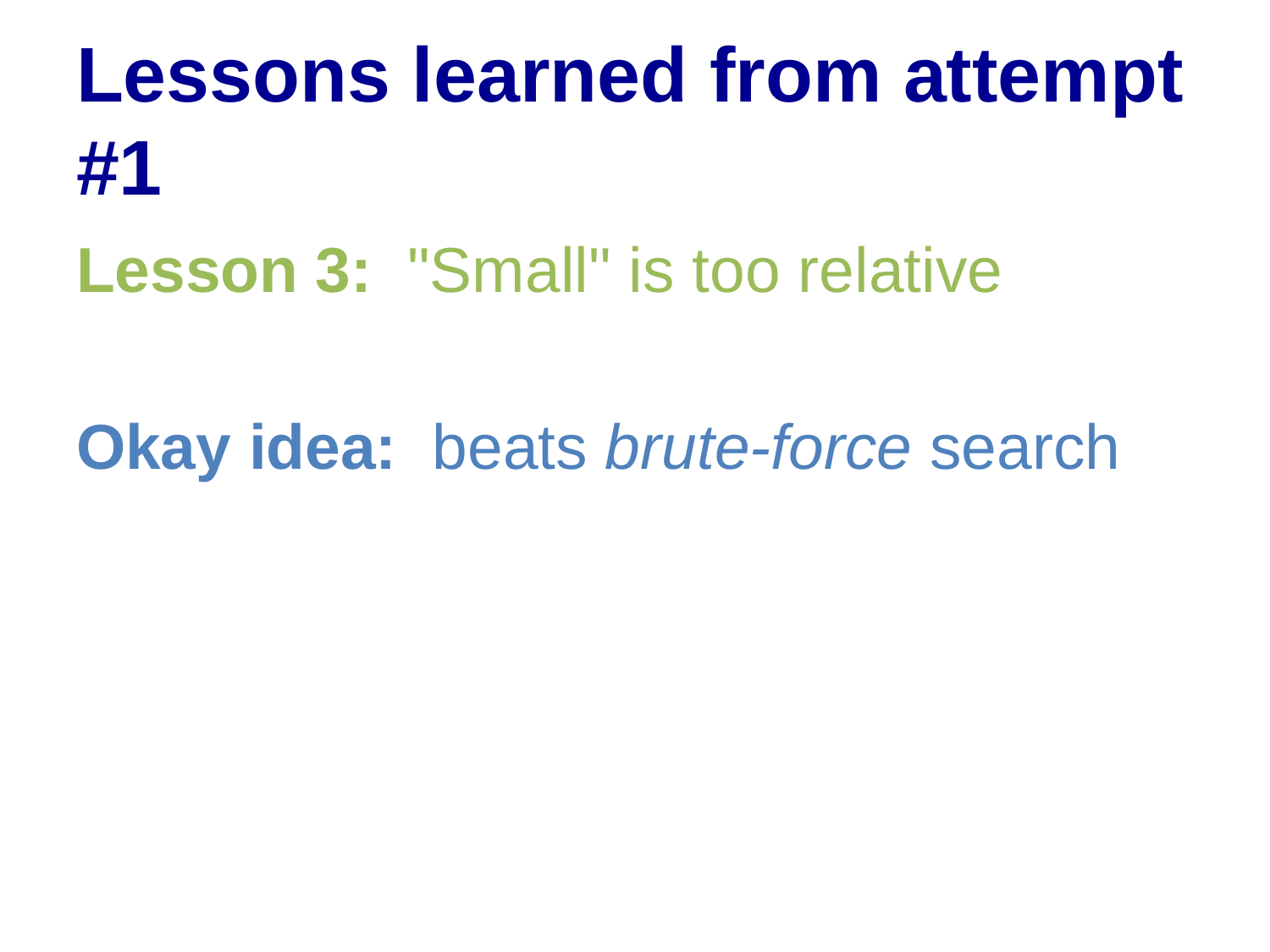

# Lessons learned from attempt #1
Lesson 3:  "Small" is too relative

Okay idea:  beats brute-force search